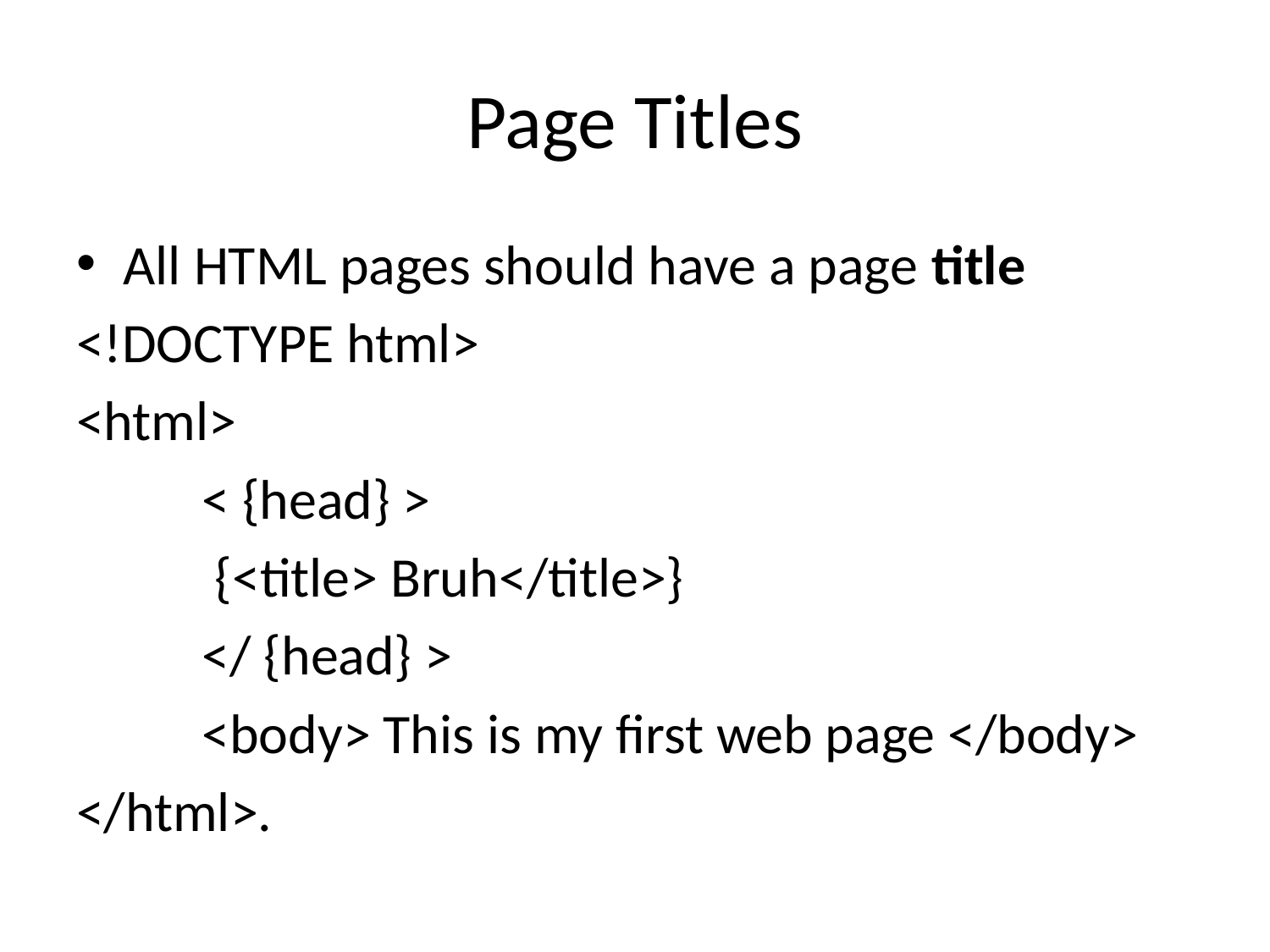

# Page Titles
All HTML pages should have a page title
<!DOCTYPE html>
<html>
	< {head} >
		 {<title> Bruh</title>}
	</ {head} >
	<body> This is my first web page </body>
</html>.